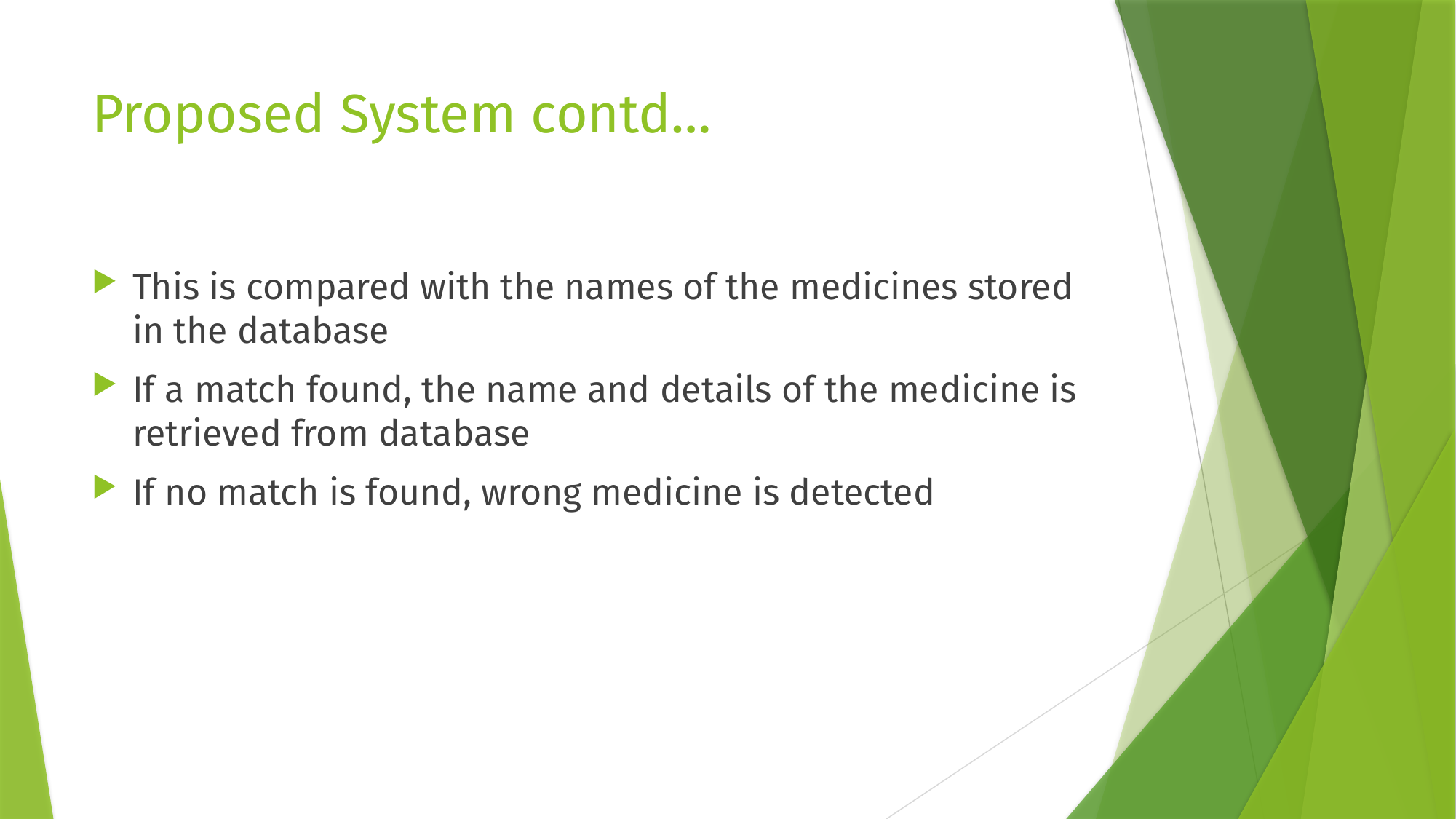

# Proposed System contd…
This is compared with the names of the medicines stored in the database
If a match found, the name and details of the medicine is retrieved from database
If no match is found, wrong medicine is detected